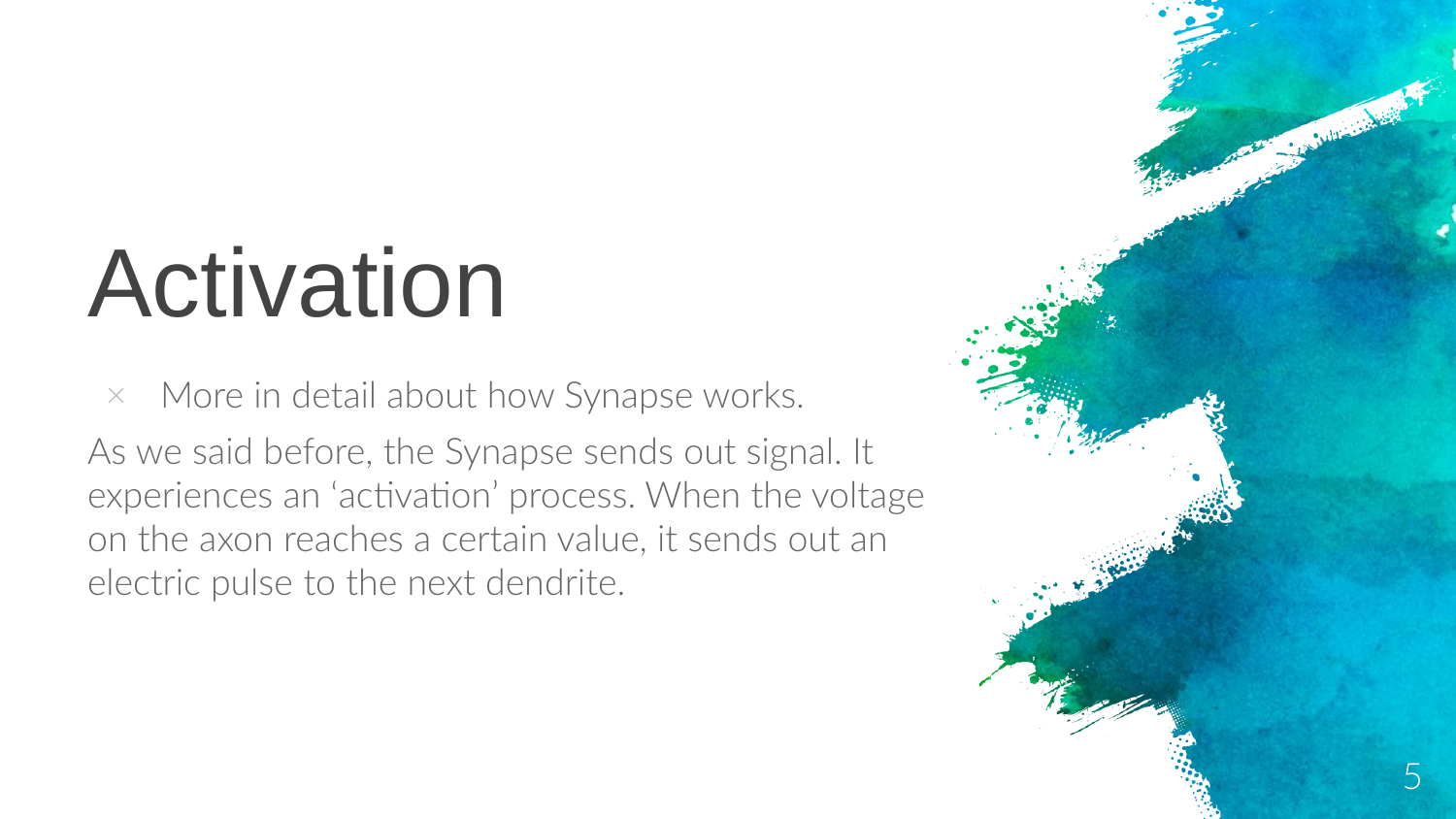

# Activation
More in detail about how Synapse works.
As we said before, the Synapse sends out signal. It experiences an ‘activation’ process. When the voltage on the axon reaches a certain value, it sends out an electric pulse to the next dendrite.
5